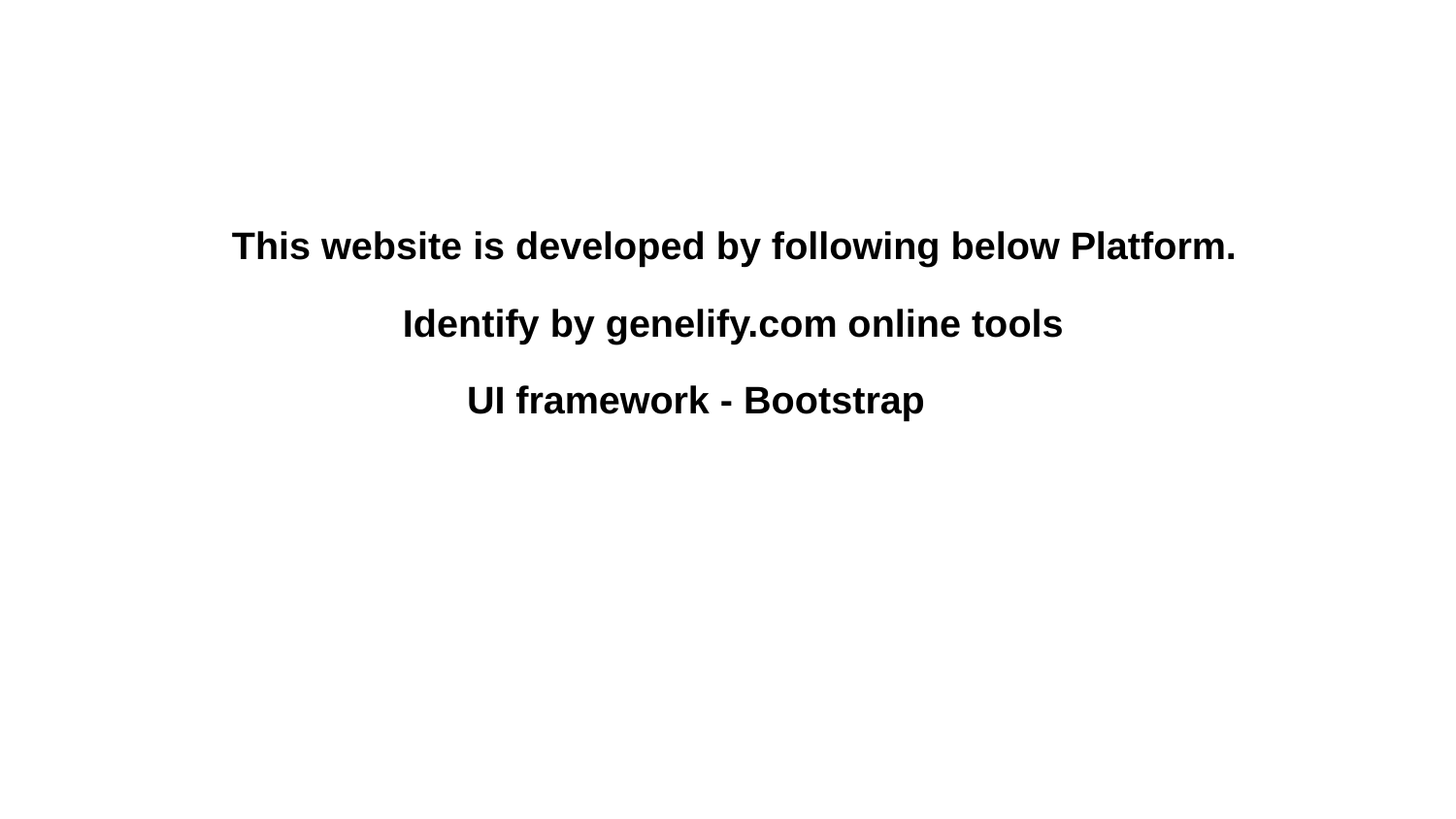

This website is developed by following below Platform.
                Identify by genelify.com online tools
                      UI framework - Bootstrap